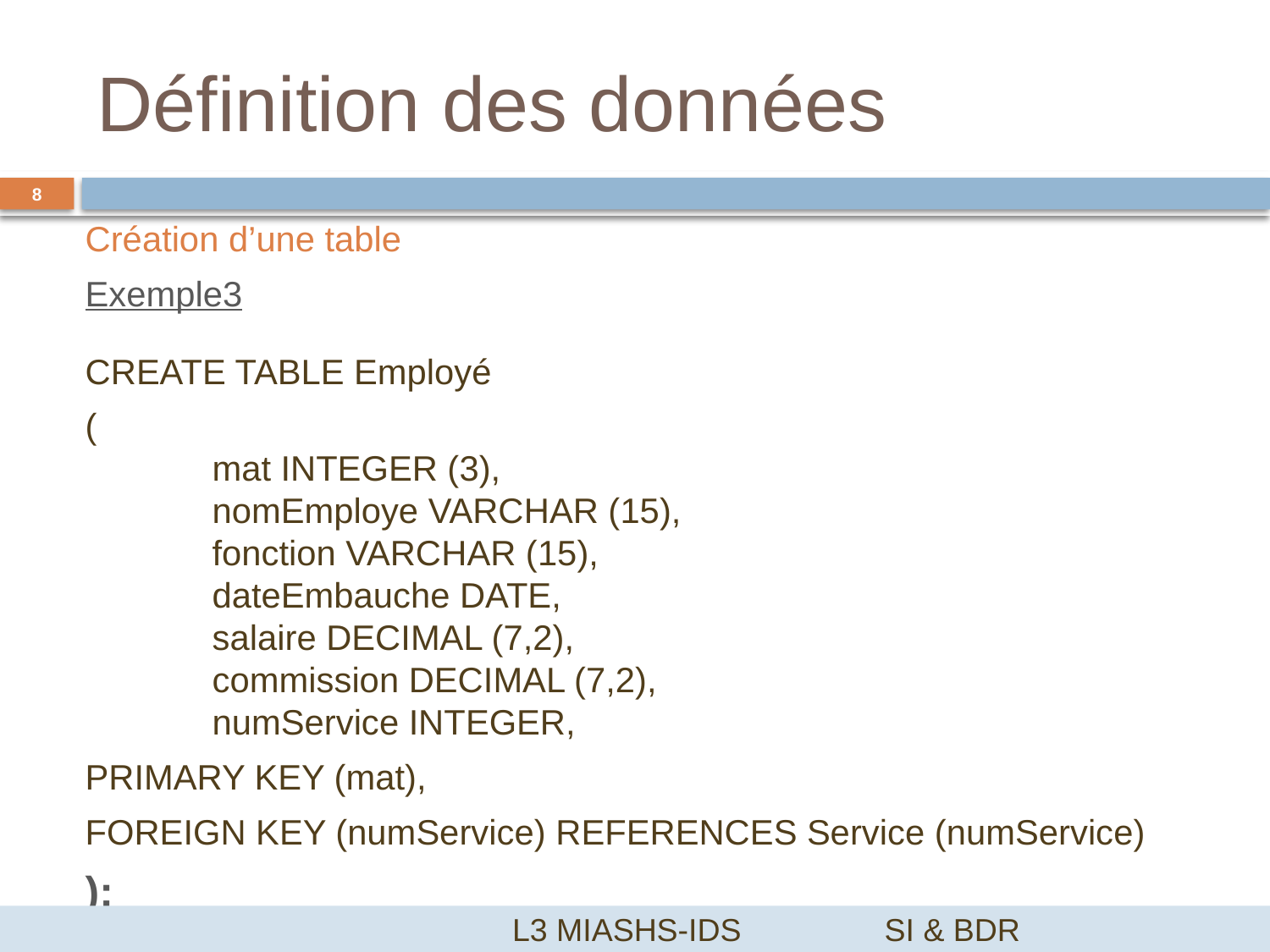

# Définition des données
8
Création d’une table
Exemple3

CREATE TABLE Employé
(
	mat INTEGER (3),
	nomEmploye VARCHAR (15),
	fonction VARCHAR (15),
	dateEmbauche DATE,
	salaire DECIMAL (7,2),
	commission DECIMAL (7,2),
	numService INTEGER,
PRIMARY KEY (mat),
FOREIGN KEY (numService) REFERENCES Service (numService)
);

		 L3 MIASHS-IDS		SI & BDR